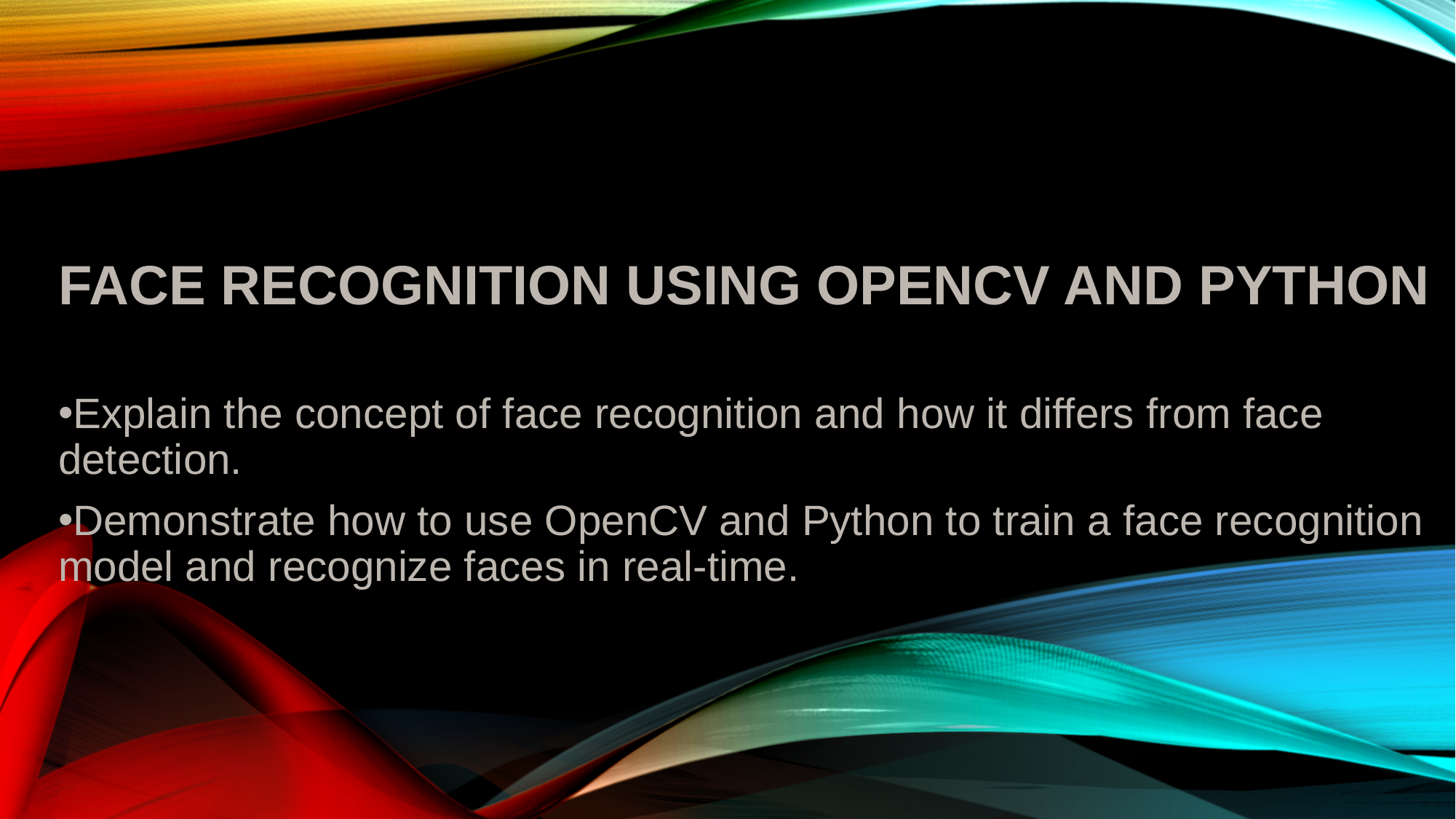

# Face recognition using OpenCV and Python
Explain the concept of face recognition and how it differs from face detection.
Demonstrate how to use OpenCV and Python to train a face recognition model and recognize faces in real-time.